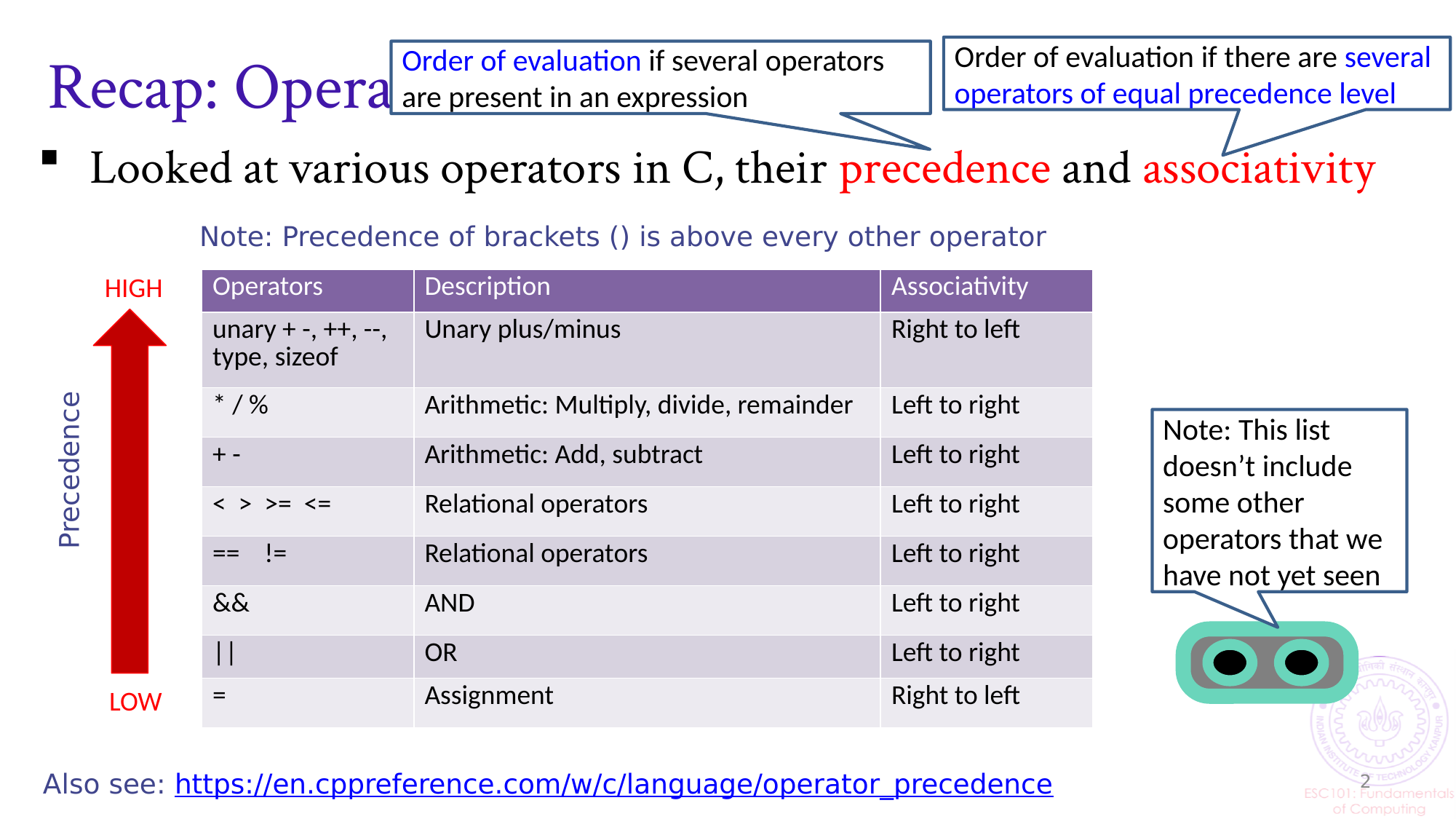

# Recap: Operators
Order of evaluation if there are several operators of equal precedence level
Order of evaluation if several operators are present in an expression
 Looked at various operators in C, their precedence and associativity

Note: Precedence of brackets () is above every other operator
HIGH
| Operators | Description | Associativity |
| --- | --- | --- |
| unary + -, ++, --, type, sizeof | Unary plus/minus | Right to left |
| \* / % | Arithmetic: Multiply, divide, remainder | Left to right |
| + - | Arithmetic: Add, subtract | Left to right |
| < > >= <= | Relational operators | Left to right |
| == != | Relational operators | Left to right |
| && | AND | Left to right |
| || | OR | Left to right |
| = | Assignment | Right to left |

Note: This list doesn’t include some other operators that we have not yet seen
Precedence

LOW
2
Also see: https://en.cppreference.com/w/c/language/operator_precedence